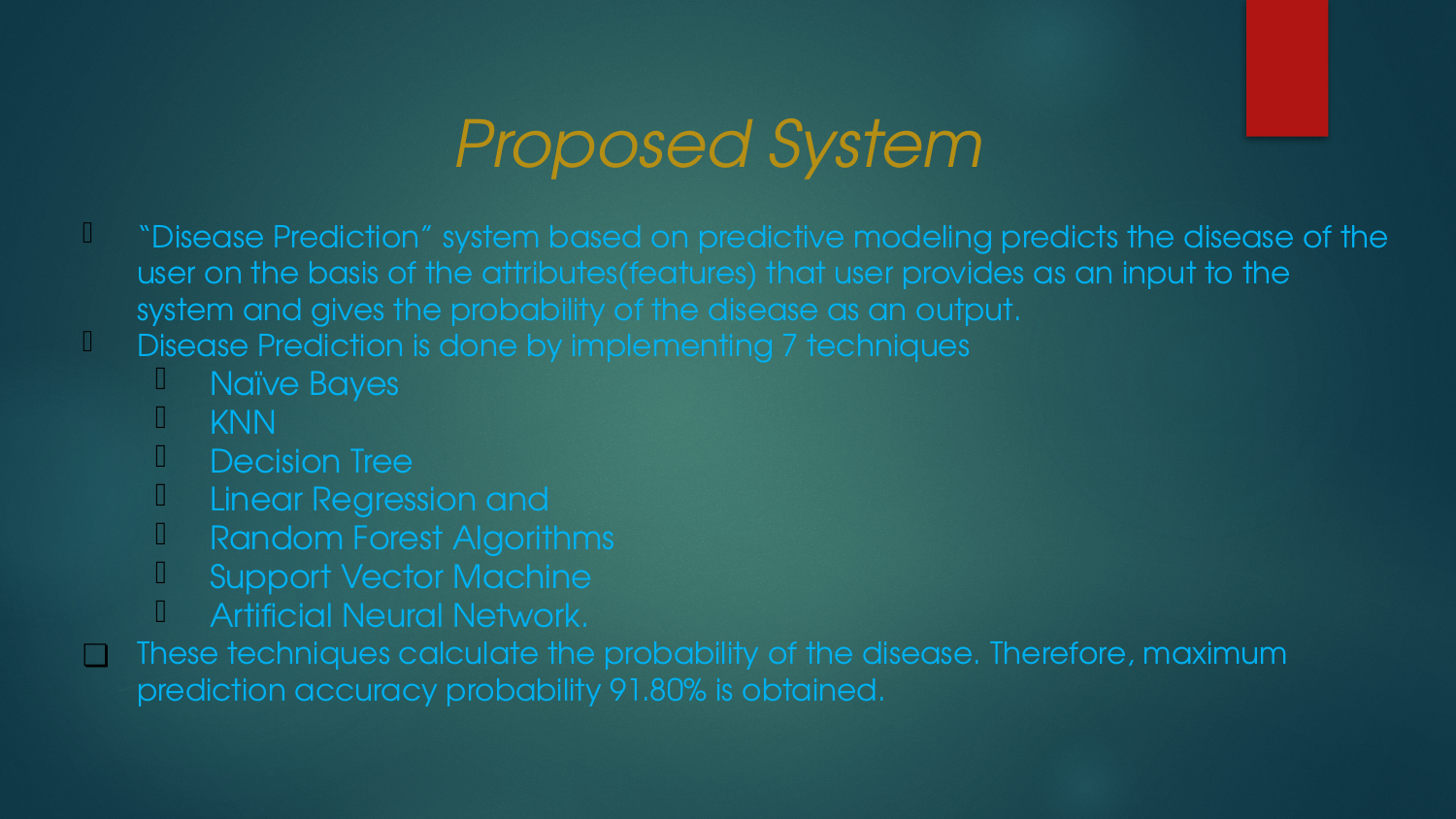

Proposed System
“Disease Prediction” system based on predictive modeling predicts the disease of the user on the basis of the attributes(features) that user provides as an input to the system and gives the probability of the disease as an output.
Disease Prediction is done by implementing 7 techniques
Naïve Bayes
KNN
Decision Tree
Linear Regression and
Random Forest Algorithms
Support Vector Machine
Artificial Neural Network.
These techniques calculate the probability of the disease. Therefore, maximum prediction accuracy probability 91.80% is obtained.